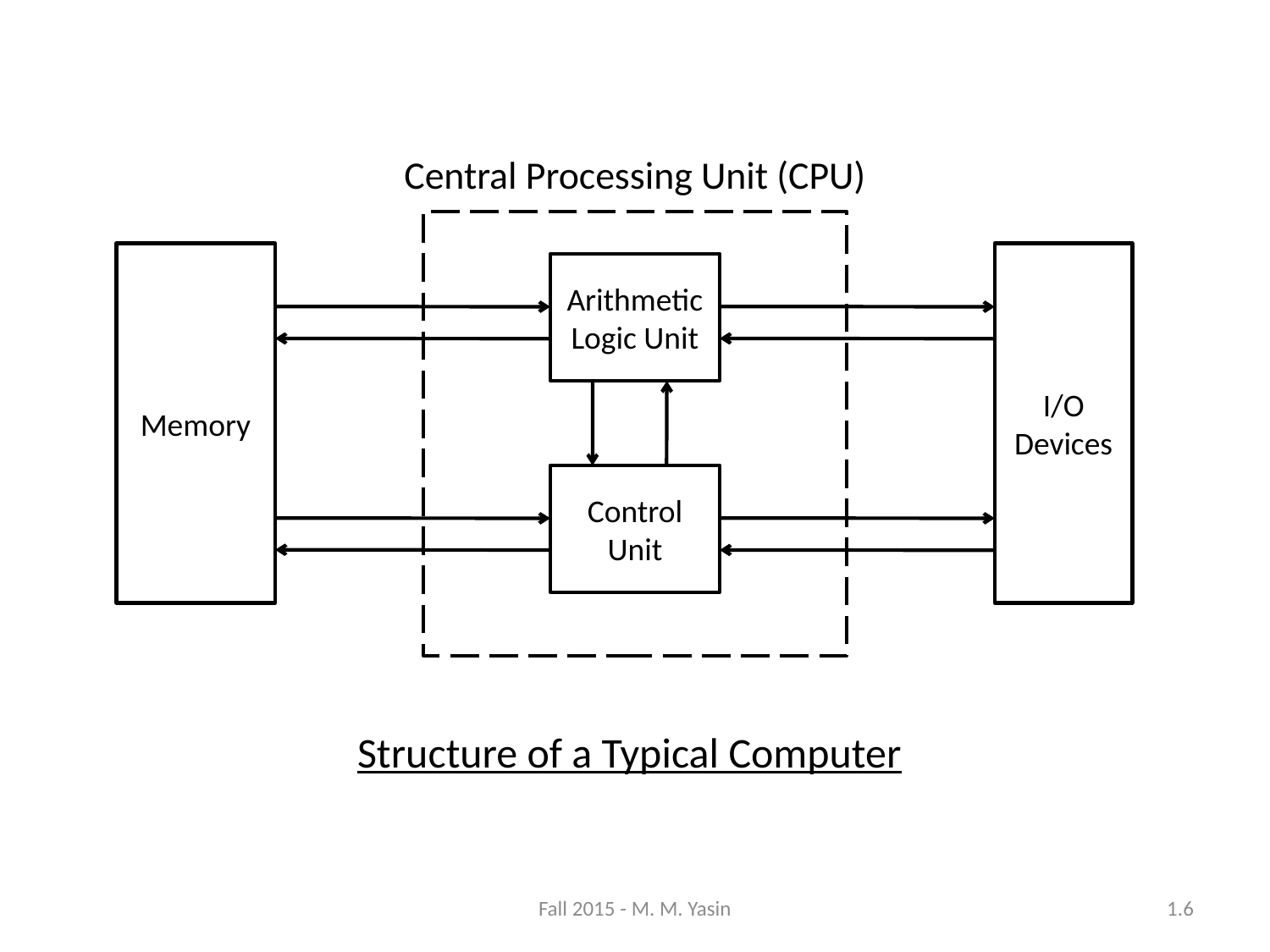

Central Processing Unit (CPU)

Memory
I/O Devices
Arithmetic Logic Unit
Control Unit
Structure of a Typical Computer
Fall 2015 - M. M. Yasin
1.6